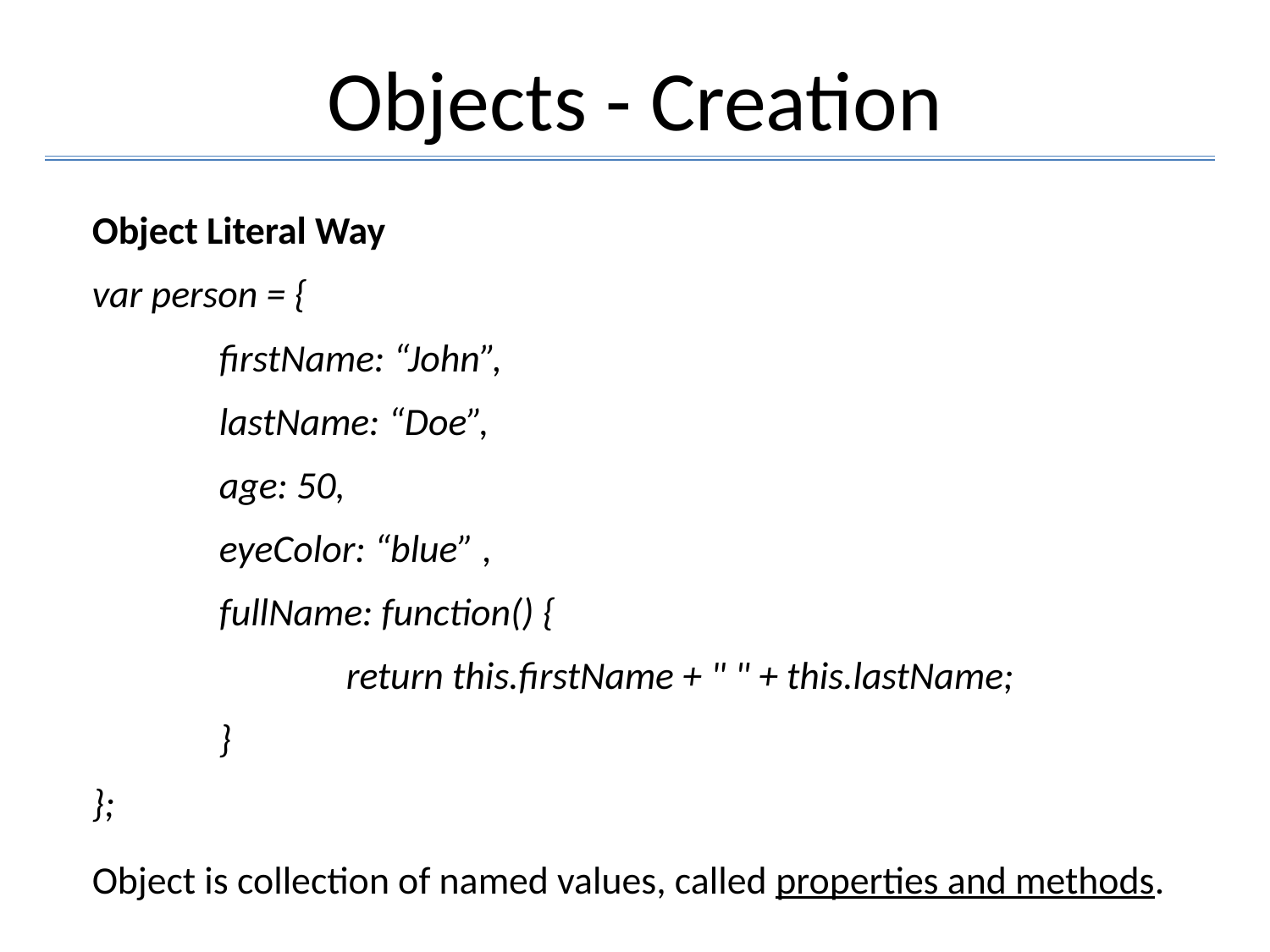

# Objects - Creation
Object Literal Way
var person = {
	firstName: “John”,
	lastName: “Doe”,
	age: 50,
	eyeColor: “blue” ,
	fullName: function() {
    		return this.firstName + " " + this.lastName;
	}
};
Object is collection of named values, called properties and methods.